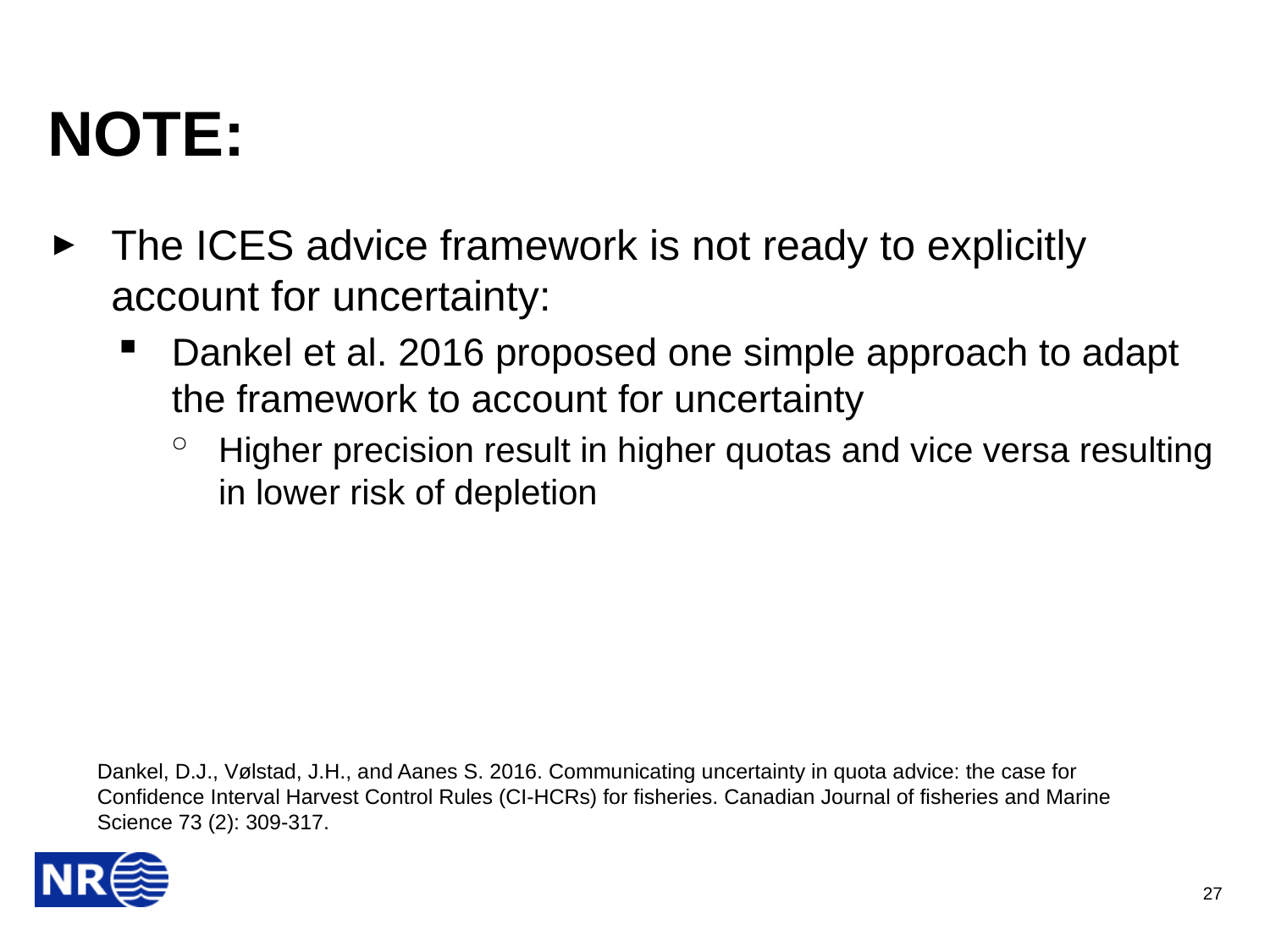

# NOTE:
The ICES advice framework is not ready to explicitly account for uncertainty:
Dankel et al. 2016 proposed one simple approach to adapt the framework to account for uncertainty
Higher precision result in higher quotas and vice versa resulting in lower risk of depletion

Dankel, D.J., Vølstad, J.H., and Aanes S. 2016. Communicating uncertainty in quota advice: the case for Confidence Interval Harvest Control Rules (CI-HCRs) for fisheries. Canadian Journal of fisheries and Marine Science 73 (2): 309-317.
27